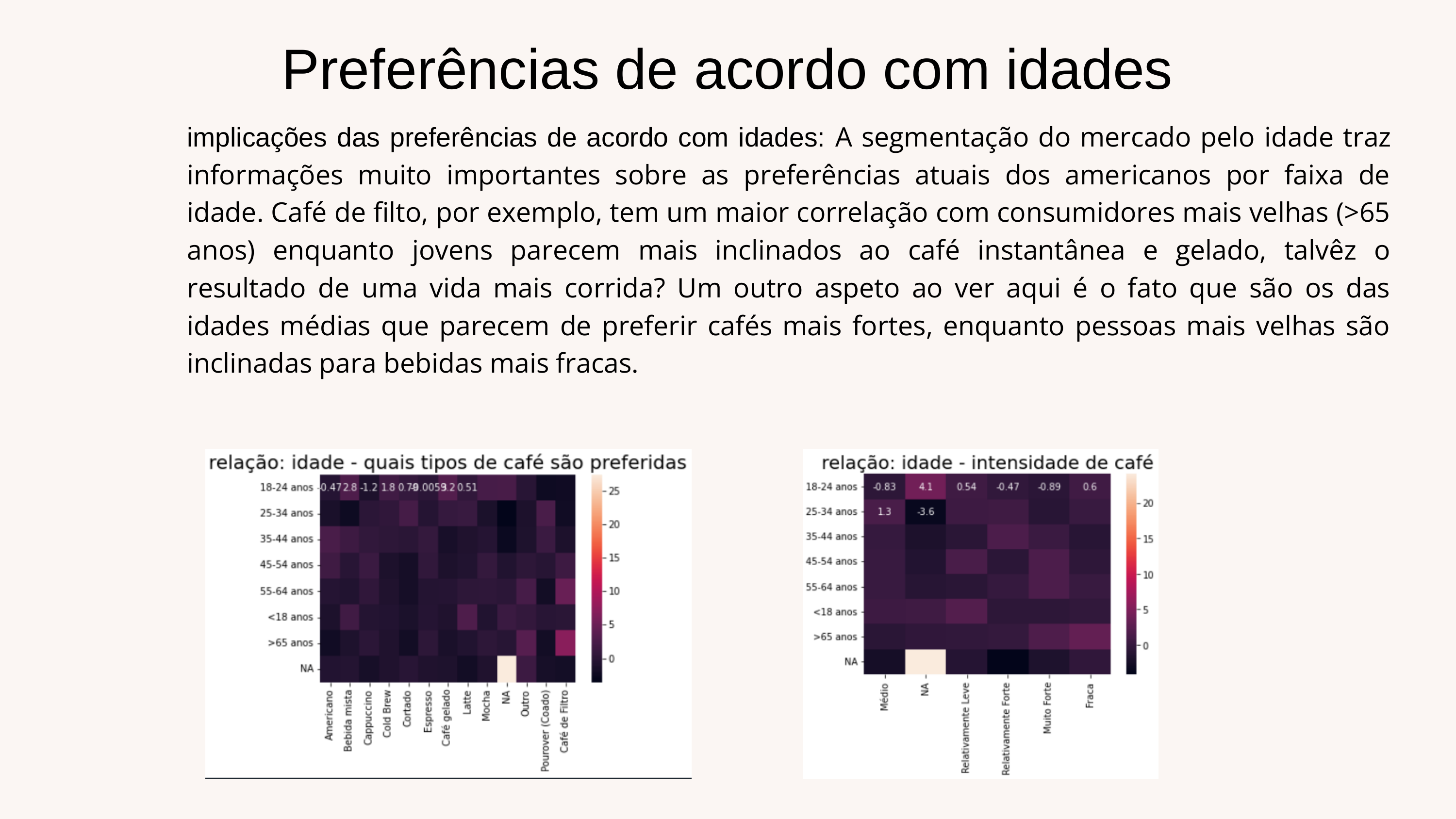

Preferências de acordo com idades
implicações das preferências de acordo com idades: A segmentação do mercado pelo idade traz informações muito importantes sobre as preferências atuais dos americanos por faixa de idade. Café de filto, por exemplo, tem um maior correlação com consumidores mais velhas (>65 anos) enquanto jovens parecem mais inclinados ao café instantânea e gelado, talvêz o resultado de uma vida mais corrida? Um outro aspeto ao ver aqui é o fato que são os das idades médias que parecem de preferir cafés mais fortes, enquanto pessoas mais velhas são inclinadas para bebidas mais fracas.